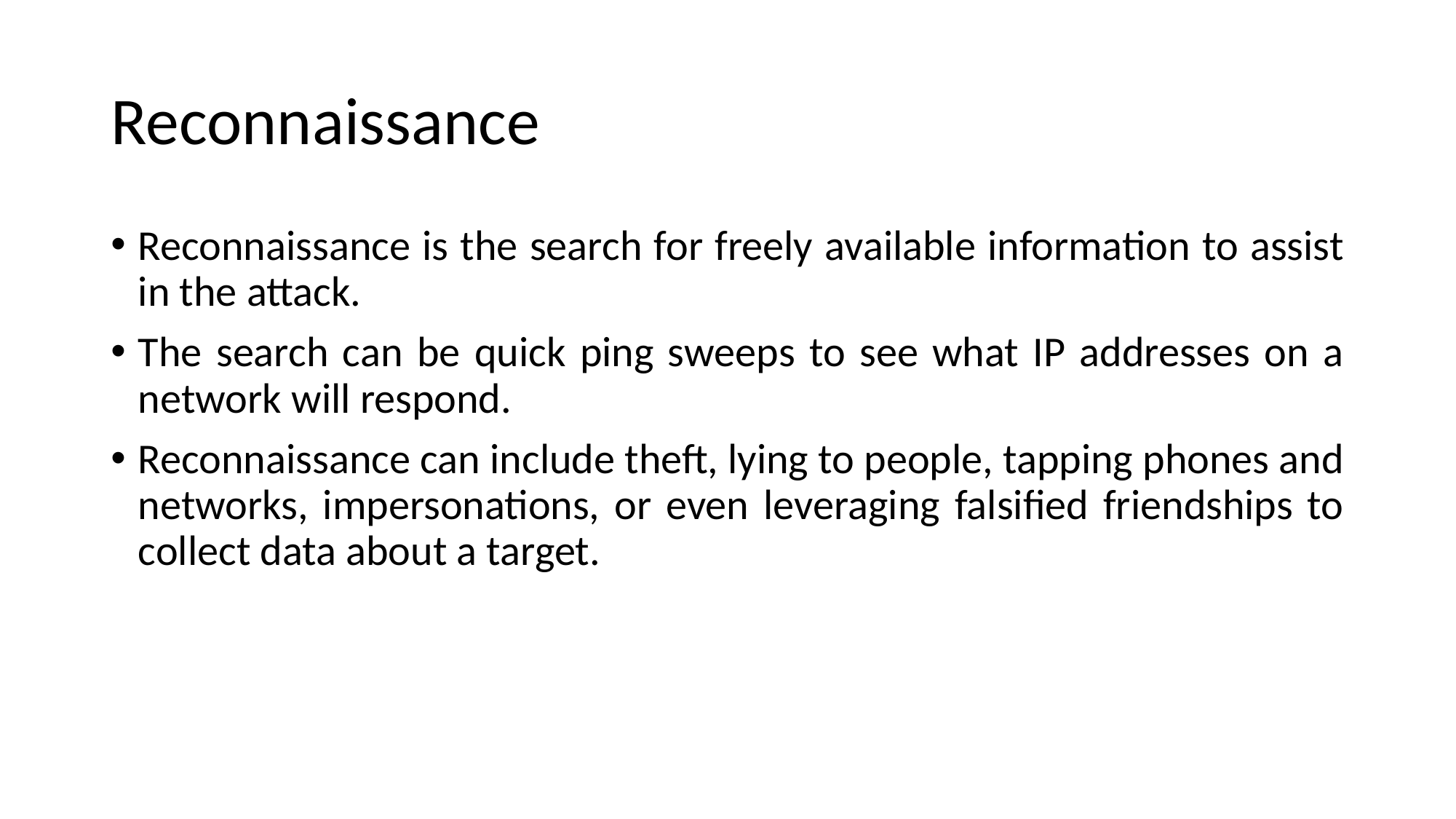

# Reconnaissance
Reconnaissance is the search for freely available information to assist in the attack.
The search can be quick ping sweeps to see what IP addresses on a network will respond.
Reconnaissance can include theft, lying to people, tapping phones and networks, impersonations, or even leveraging falsified friendships to collect data about a target.